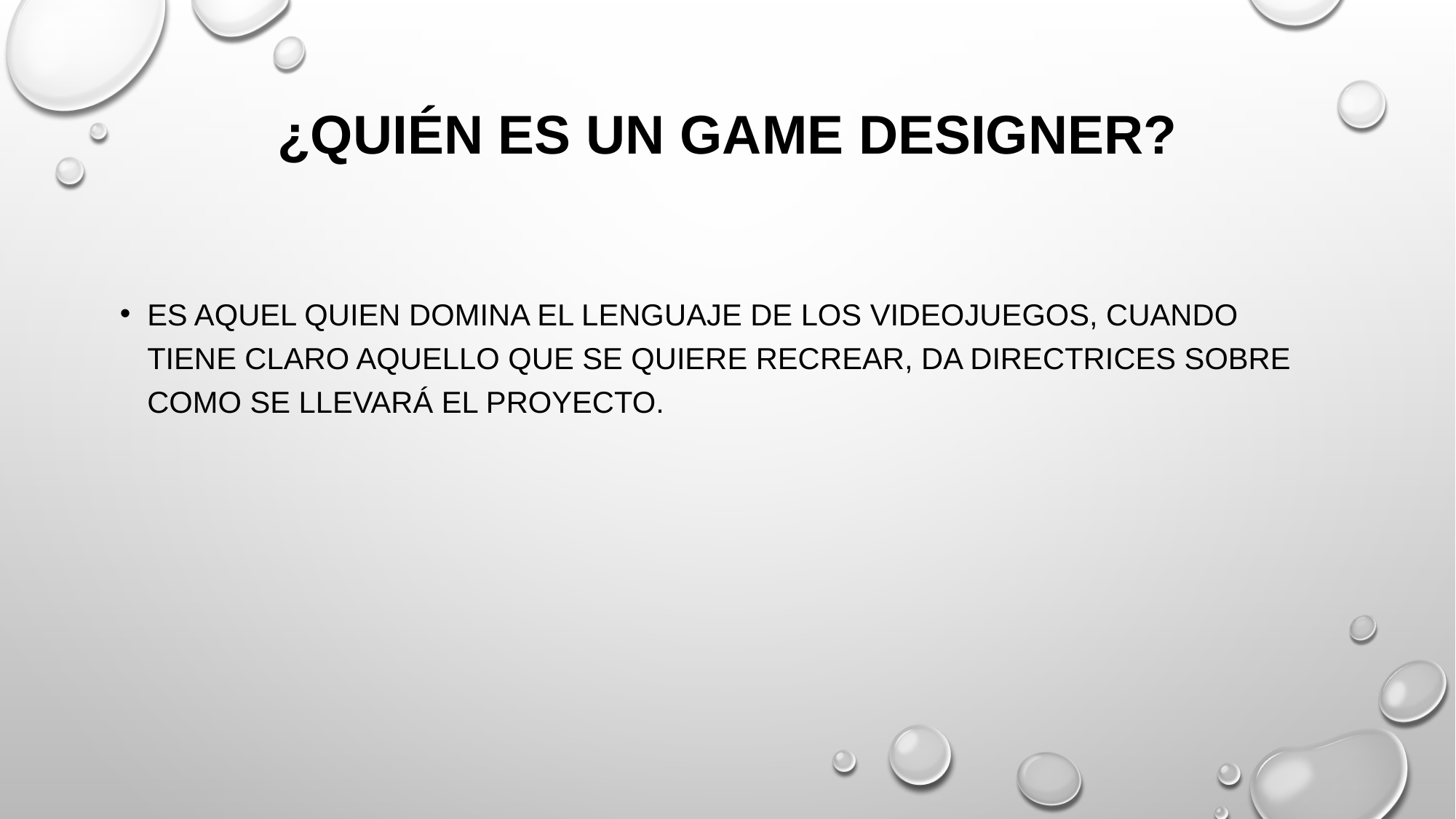

# ¿Quién es un game designer?
Es aquel quien domina el lenguaje de los videojuegos, cuando tiene claro aquello que se quiere recrear, da directrices sobre como se llevará el proyecto.